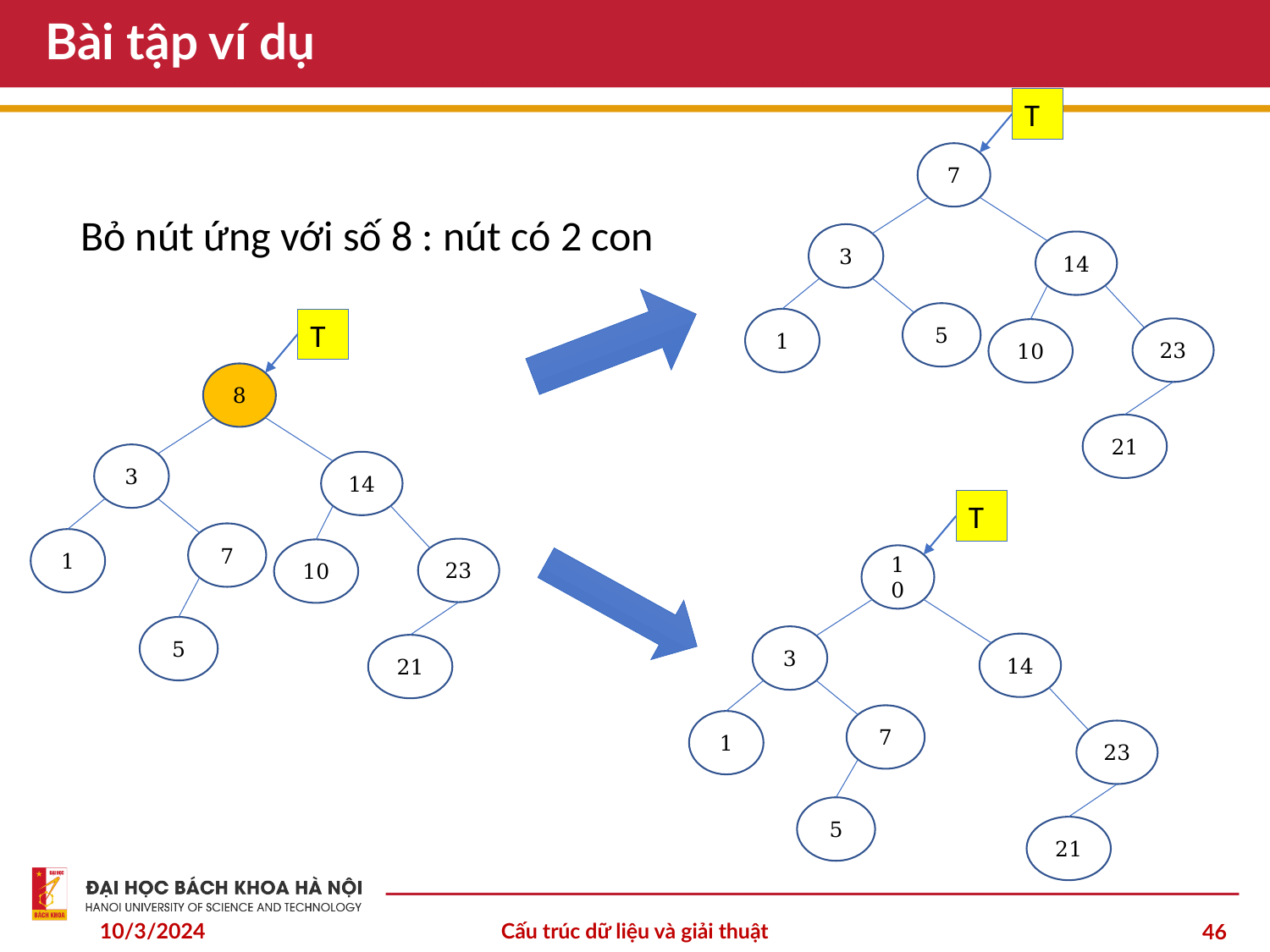

# Bài tập ví dụ
T
7
3
5
1
14
23
21
10

Bỏ nút ứng với số 8 : nút có 2 con

T
8
3
7
1
14
23
21
10
T
10
3
7
1
14
23
21

5
5
10/3/2024
Cấu trúc dữ liệu và giải thuật
46